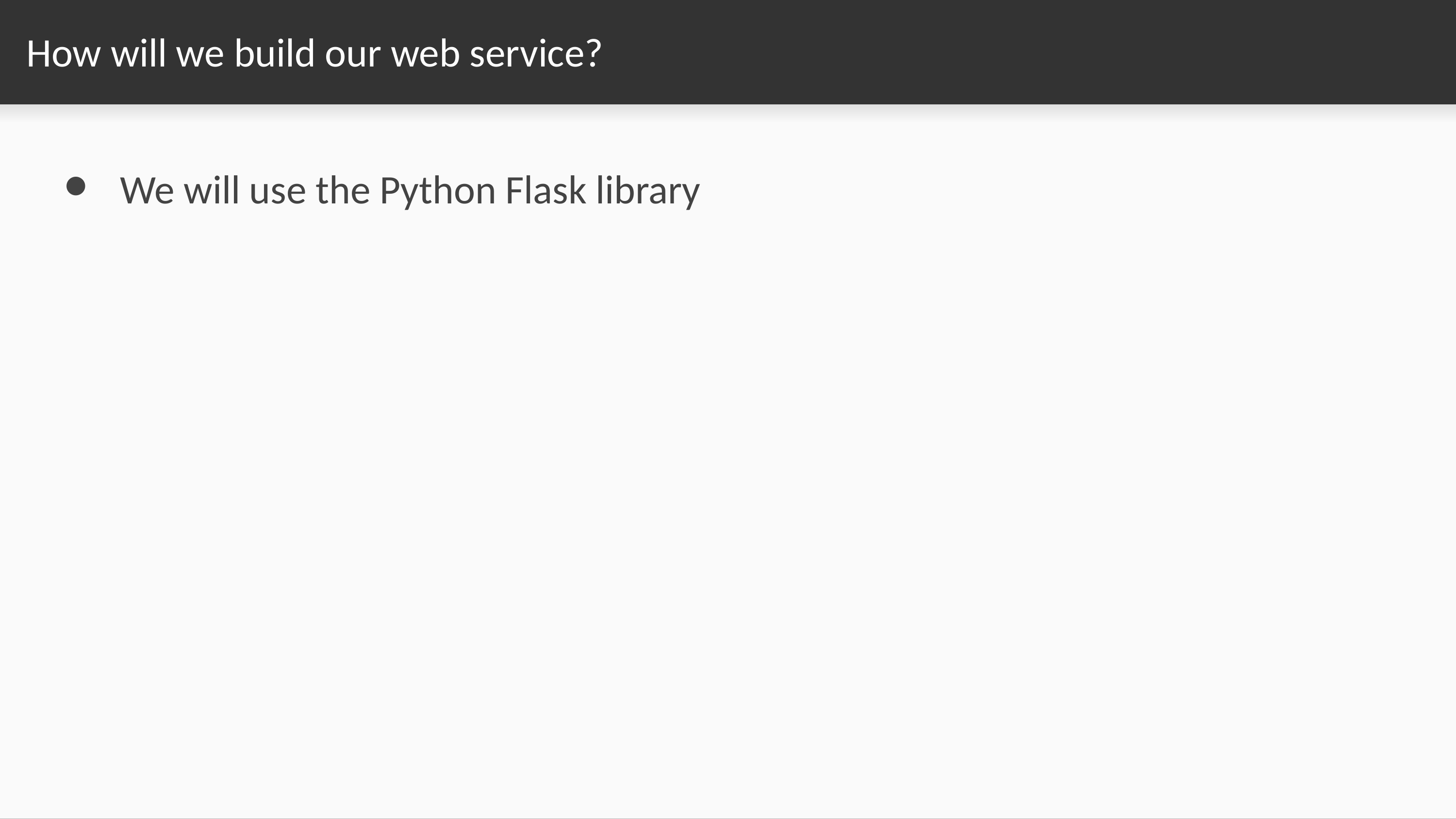

# How will we build our web service?
We will use the Python Flask library